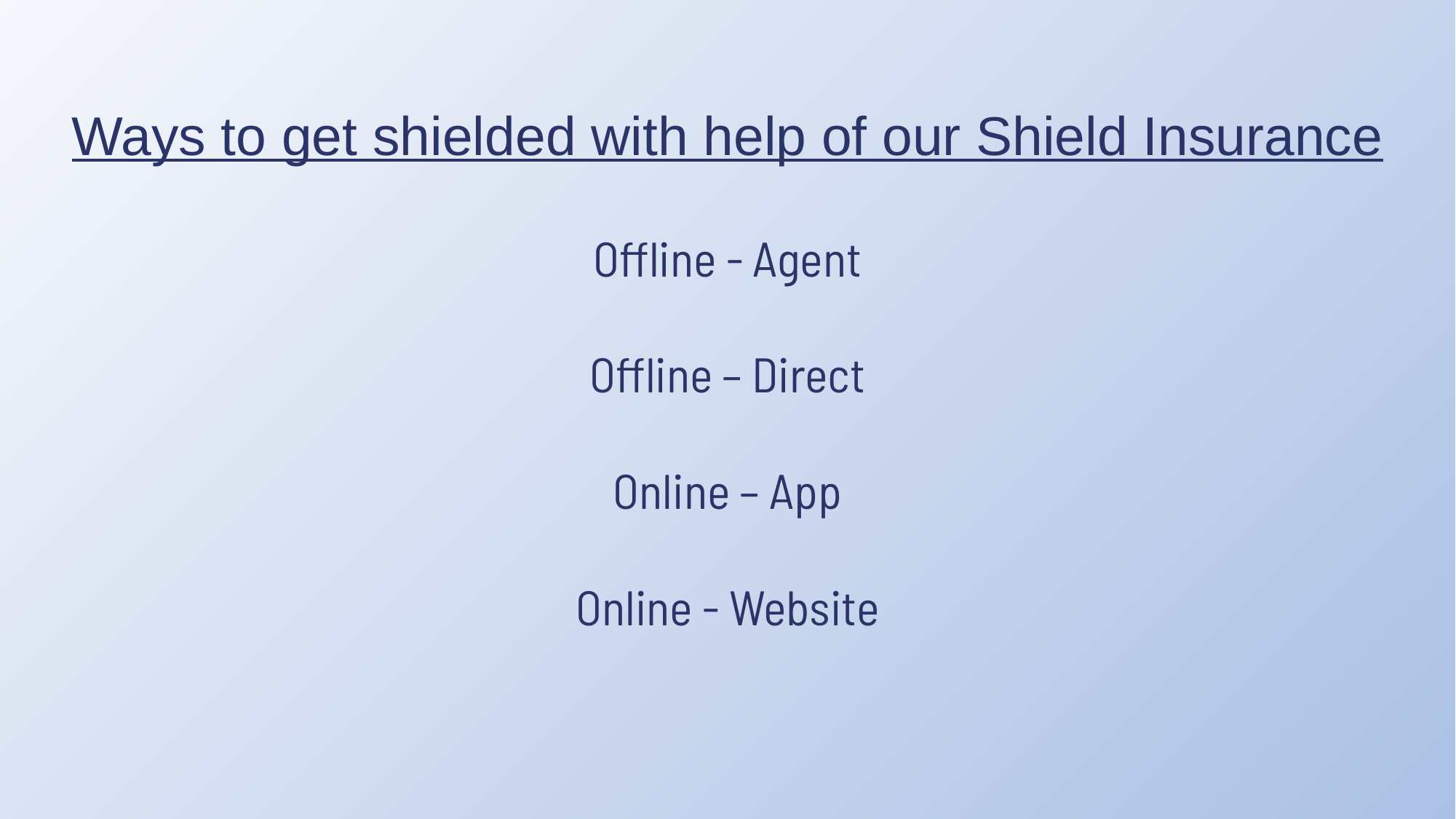

Ways to get shielded with help of our Shield Insurance
Offline - Agent

Offline – Direct

Online – App

Online - Website